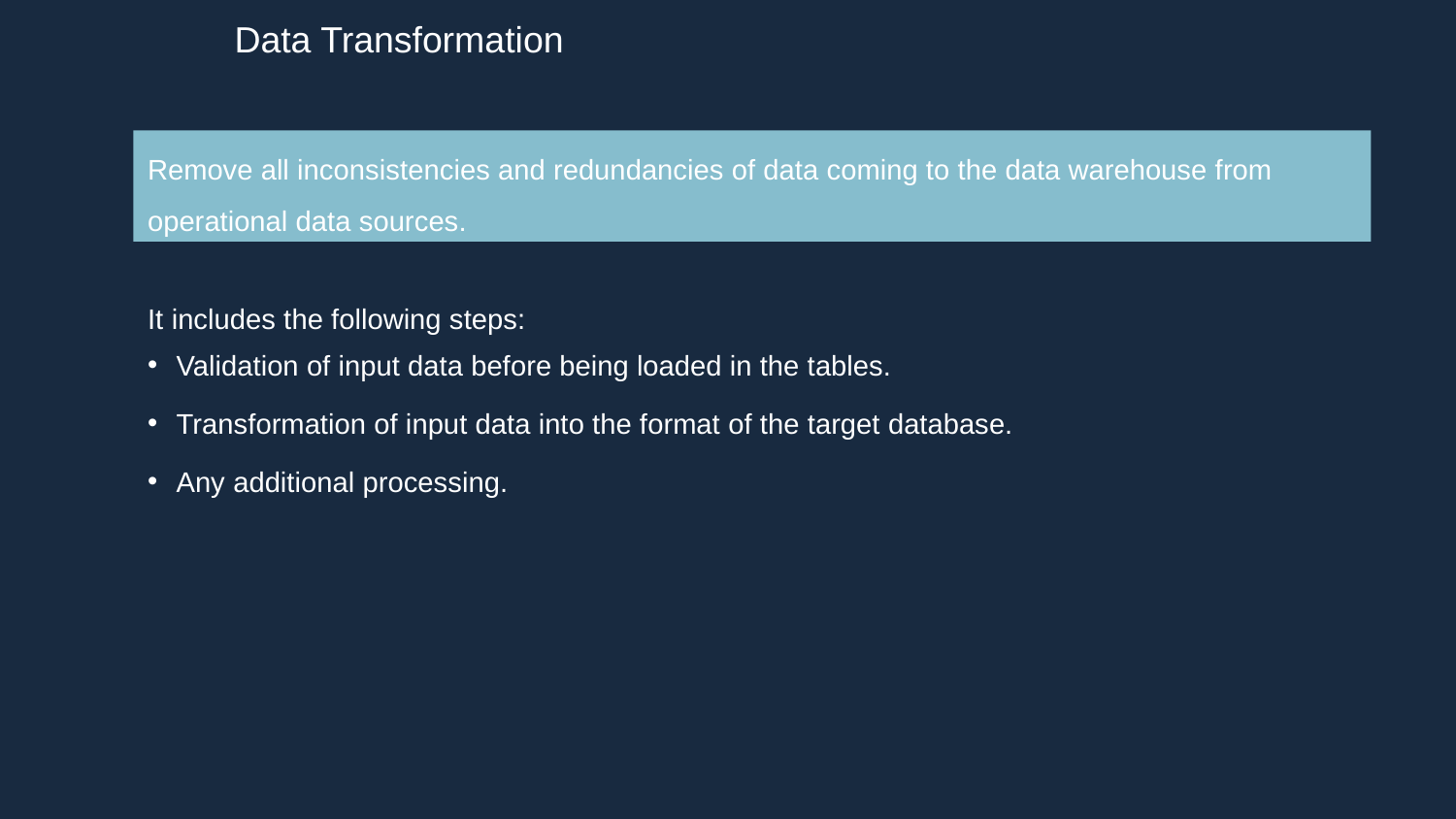

Data Transformation
Remove all inconsistencies and redundancies of data coming to the data warehouse from operational data sources.
It includes the following steps:
Validation of input data before being loaded in the tables.
Transformation of input data into the format of the target database.
Any additional processing.